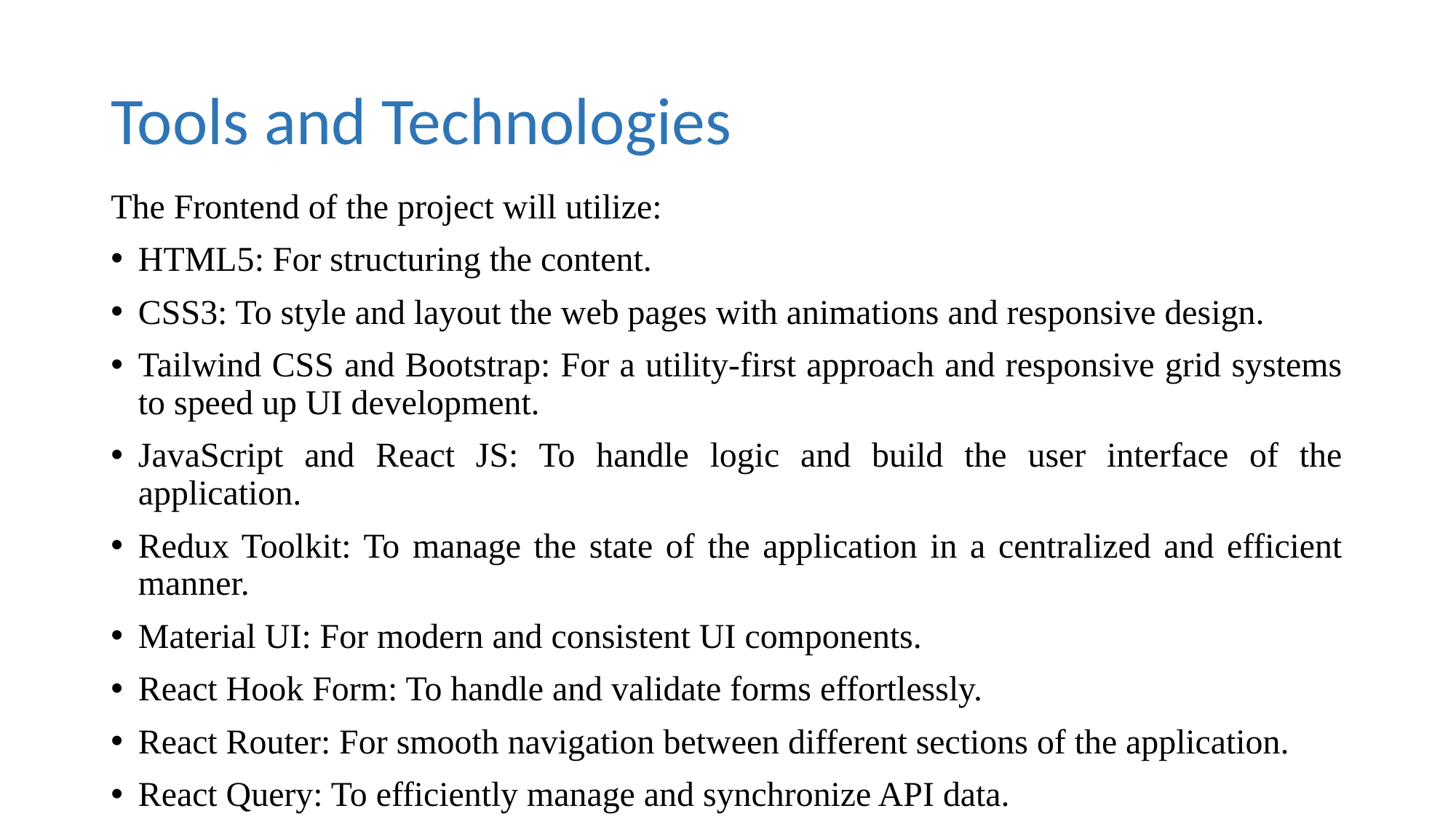

# Tools and Technologies
The Frontend of the project will utilize:
HTML5: For structuring the content.
CSS3: To style and layout the web pages with animations and responsive design.
Tailwind CSS and Bootstrap: For a utility-first approach and responsive grid systems to speed up UI development.
JavaScript and React JS: To handle logic and build the user interface of the application.
Redux Toolkit: To manage the state of the application in a centralized and efficient manner.
Material UI: For modern and consistent UI components.
React Hook Form: To handle and validate forms effortlessly.
React Router: For smooth navigation between different sections of the application.
React Query: To efficiently manage and synchronize API data.